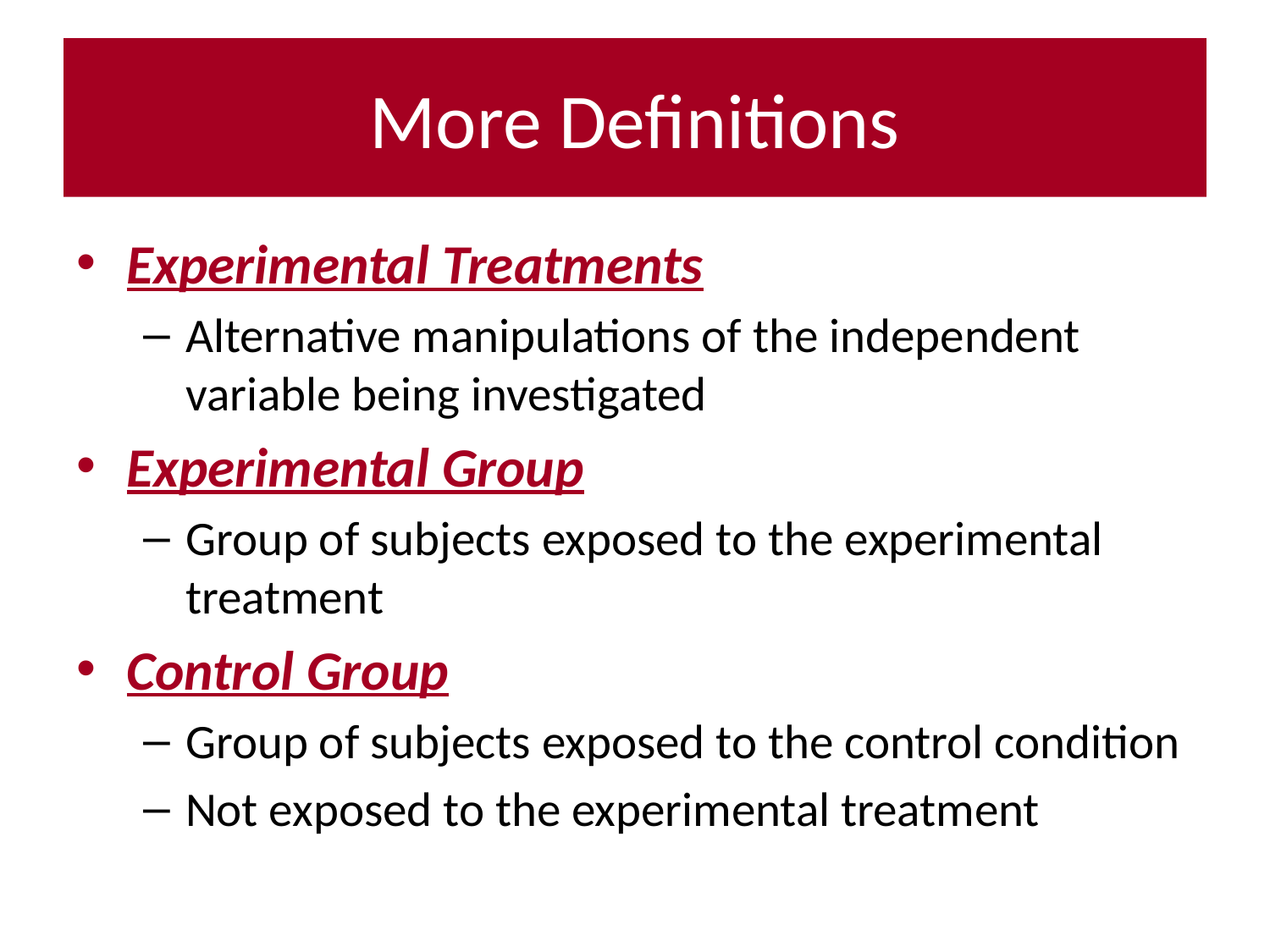

# More Definitions
Experimental Treatments
Alternative manipulations of the independent variable being investigated
Experimental Group
Group of subjects exposed to the experimental treatment
Control Group
Group of subjects exposed to the control condition
Not exposed to the experimental treatment